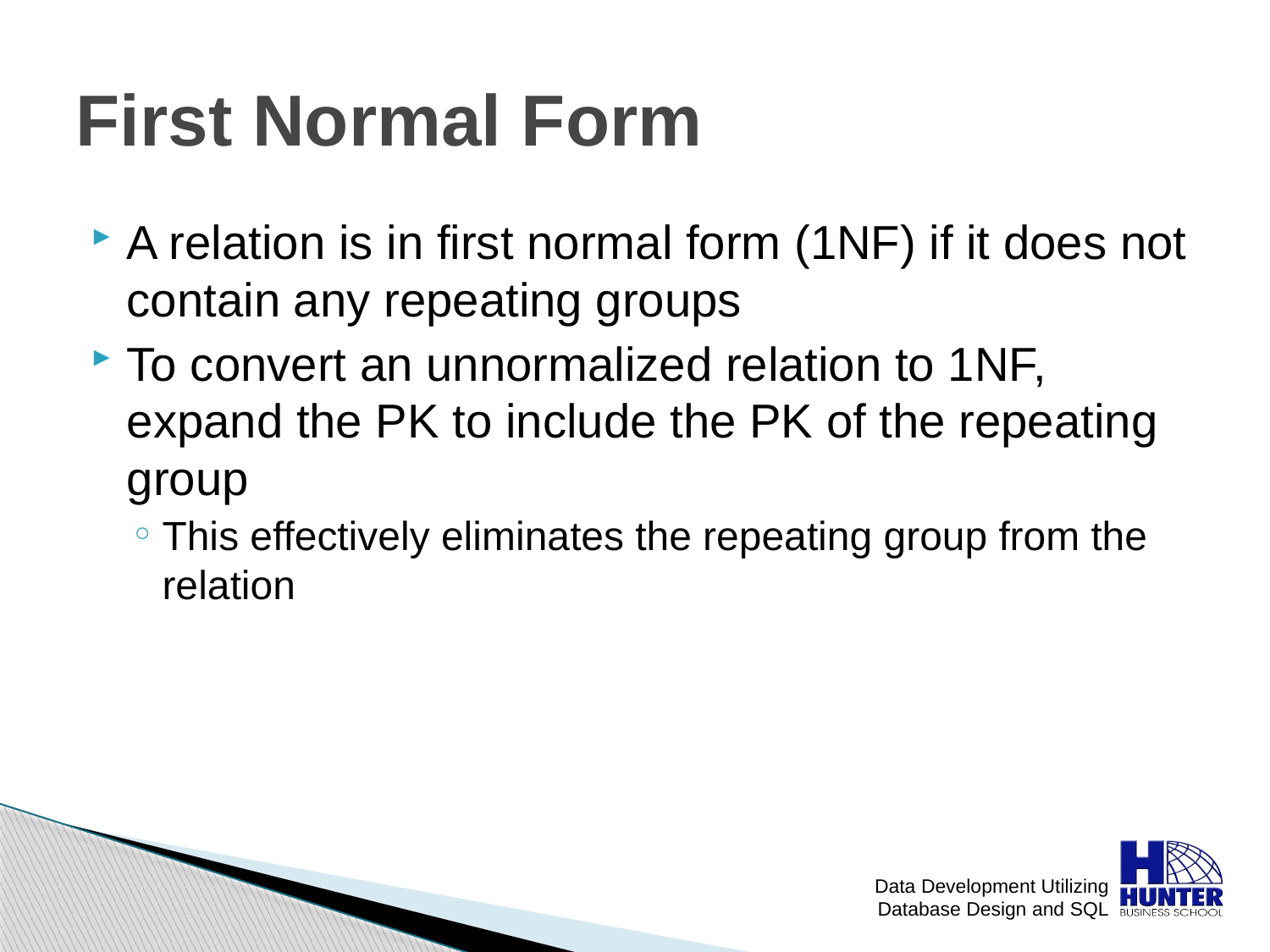

# First Normal Form
A relation is in first normal form (1NF) if it does not contain any repeating groups
To convert an unnormalized relation to 1NF, expand the PK to include the PK of the repeating group
This effectively eliminates the repeating group from the relation